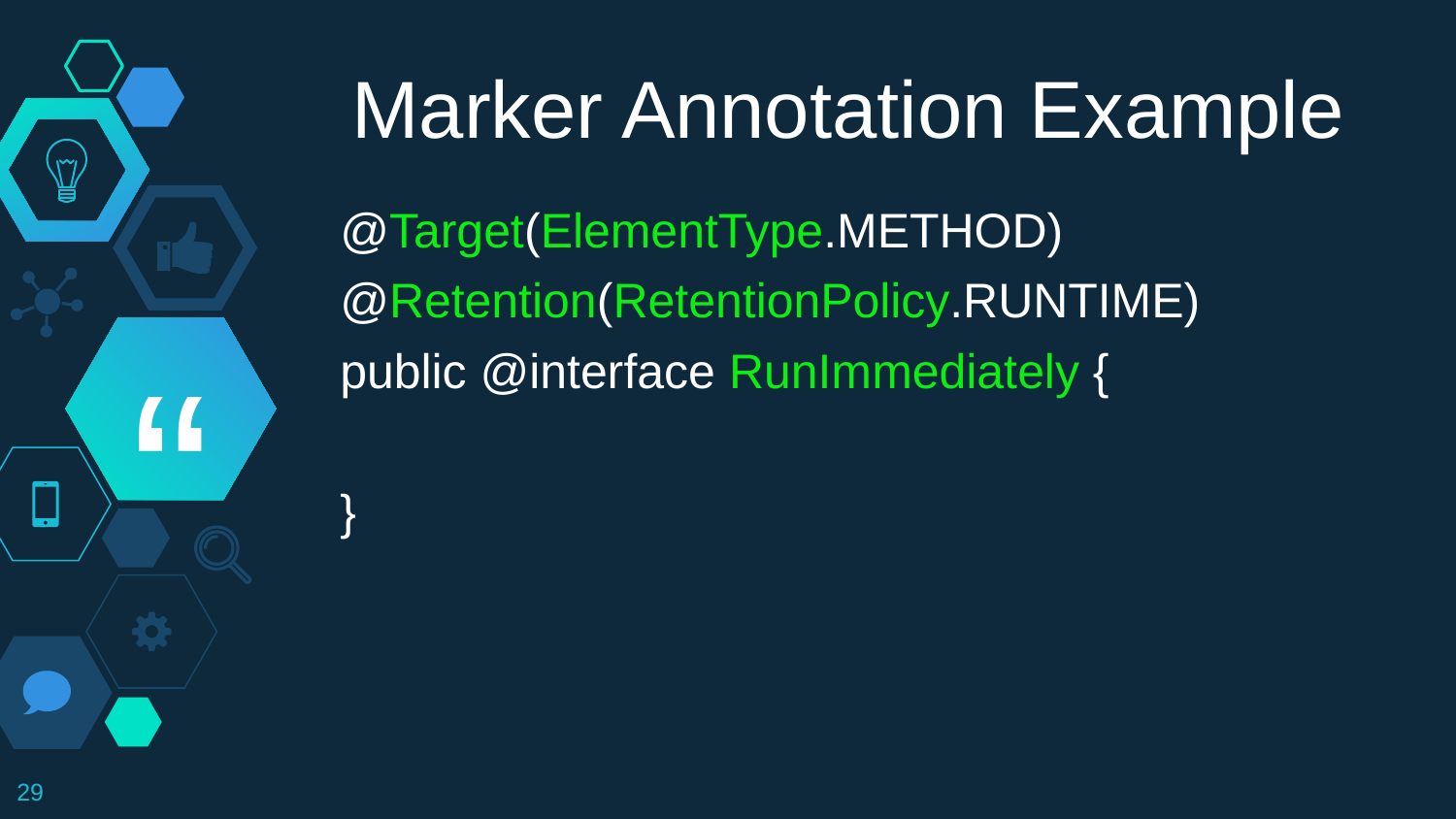

Marker Annotation Example
@Target(ElementType.METHOD)
@Retention(RetentionPolicy.RUNTIME)
public @interface RunImmediately {

}
29